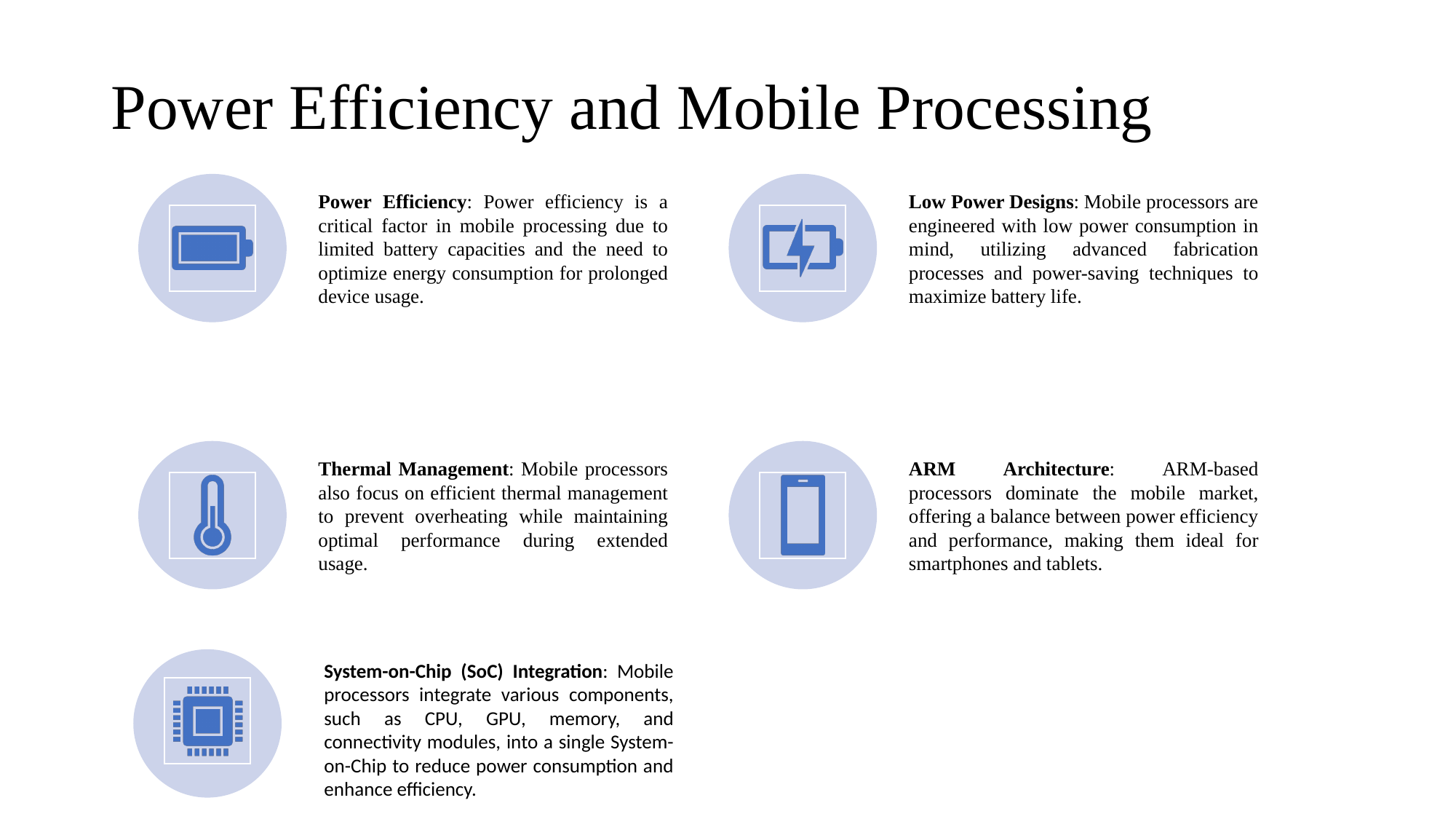

# Power Efficiency and Mobile Processing

Power Efficiency: Power efficiency is a critical factor in mobile processing due to limited battery capacities and the need to optimize energy consumption for prolonged device usage.

Low Power Designs: Mobile processors are engineered with low power consumption in mind, utilizing advanced fabrication processes and power-saving techniques to maximize battery life.

Thermal Management: Mobile processors also focus on efficient thermal management to prevent overheating while maintaining optimal performance during extended usage.

ARM Architecture: ARM-based processors dominate the mobile market, offering a balance between power efficiency and performance, making them ideal for smartphones and tablets.

System-on-Chip (SoC) Integration: Mobile processors integrate various components, such as CPU, GPU, memory, and connectivity modules, into a single System-on-Chip to reduce power consumption and enhance efficiency.